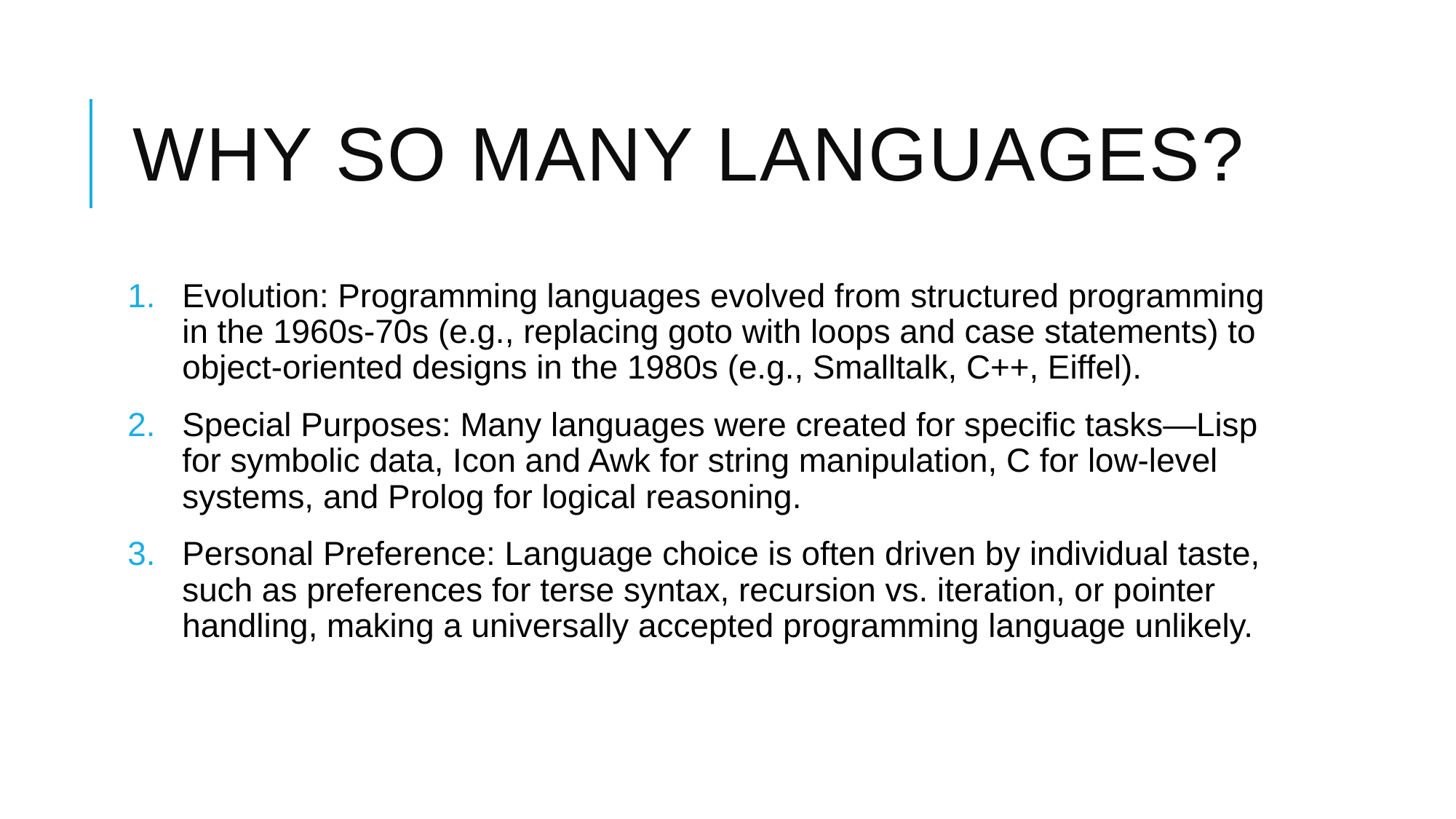

# Why so many languages?
Evolution: Programming languages evolved from structured programming in the 1960s-70s (e.g., replacing goto with loops and case statements) to object-oriented designs in the 1980s (e.g., Smalltalk, C++, Eiffel).
Special Purposes: Many languages were created for specific tasks—Lisp for symbolic data, Icon and Awk for string manipulation, C for low-level systems, and Prolog for logical reasoning.
Personal Preference: Language choice is often driven by individual taste, such as preferences for terse syntax, recursion vs. iteration, or pointer handling, making a universally accepted programming language unlikely.